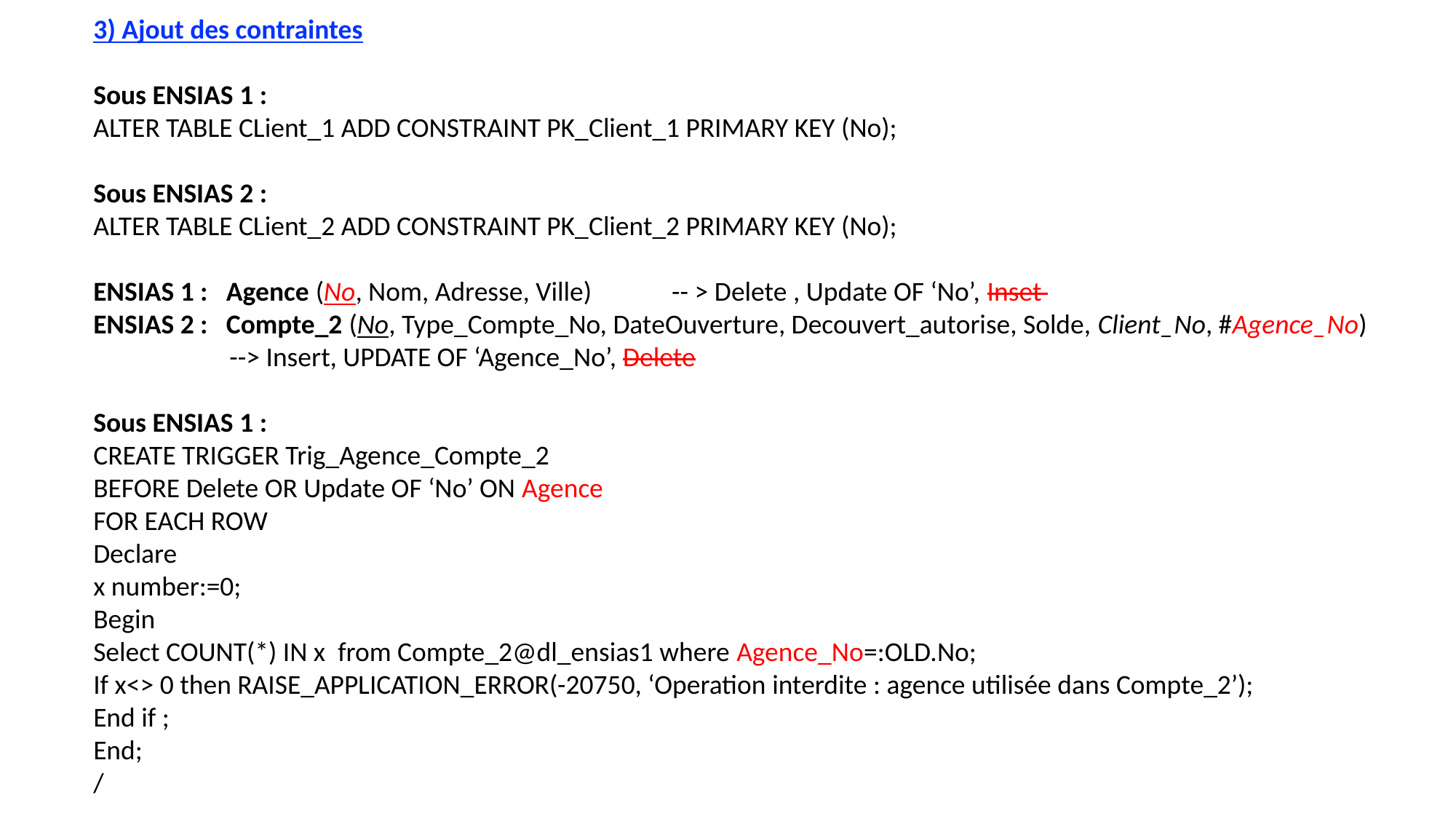

3) Ajout des contraintes

Sous ENSIAS 1 :
ALTER TABLE CLient_1 ADD CONSTRAINT PK_Client_1 PRIMARY KEY (No);

Sous ENSIAS 2 :
ALTER TABLE CLient_2 ADD CONSTRAINT PK_Client_2 PRIMARY KEY (No);

ENSIAS 1 :   Agence (No, Nom, Adresse, Ville)             -- > Delete , Update OF ‘No’, Inset
ENSIAS 2 :   Compte_2 (No, Type_Compte_No, DateOuverture, Decouvert_autorise, Solde, Client_No, #Agence_No)
                      --> Insert, UPDATE OF ‘Agence_No’, Delete

Sous ENSIAS 1 :
CREATE TRIGGER Trig_Agence_Compte_2
BEFORE Delete OR Update OF ‘No’ ON Agence
FOR EACH ROW
Declare
x number:=0;
Begin
Select COUNT(*) IN x  from Compte_2@dl_ensias1 where Agence_No=:OLD.No;
If x<> 0 then RAISE_APPLICATION_ERROR(-20750, ‘Operation interdite : agence utilisée dans Compte_2’);
End if ;
End;
/